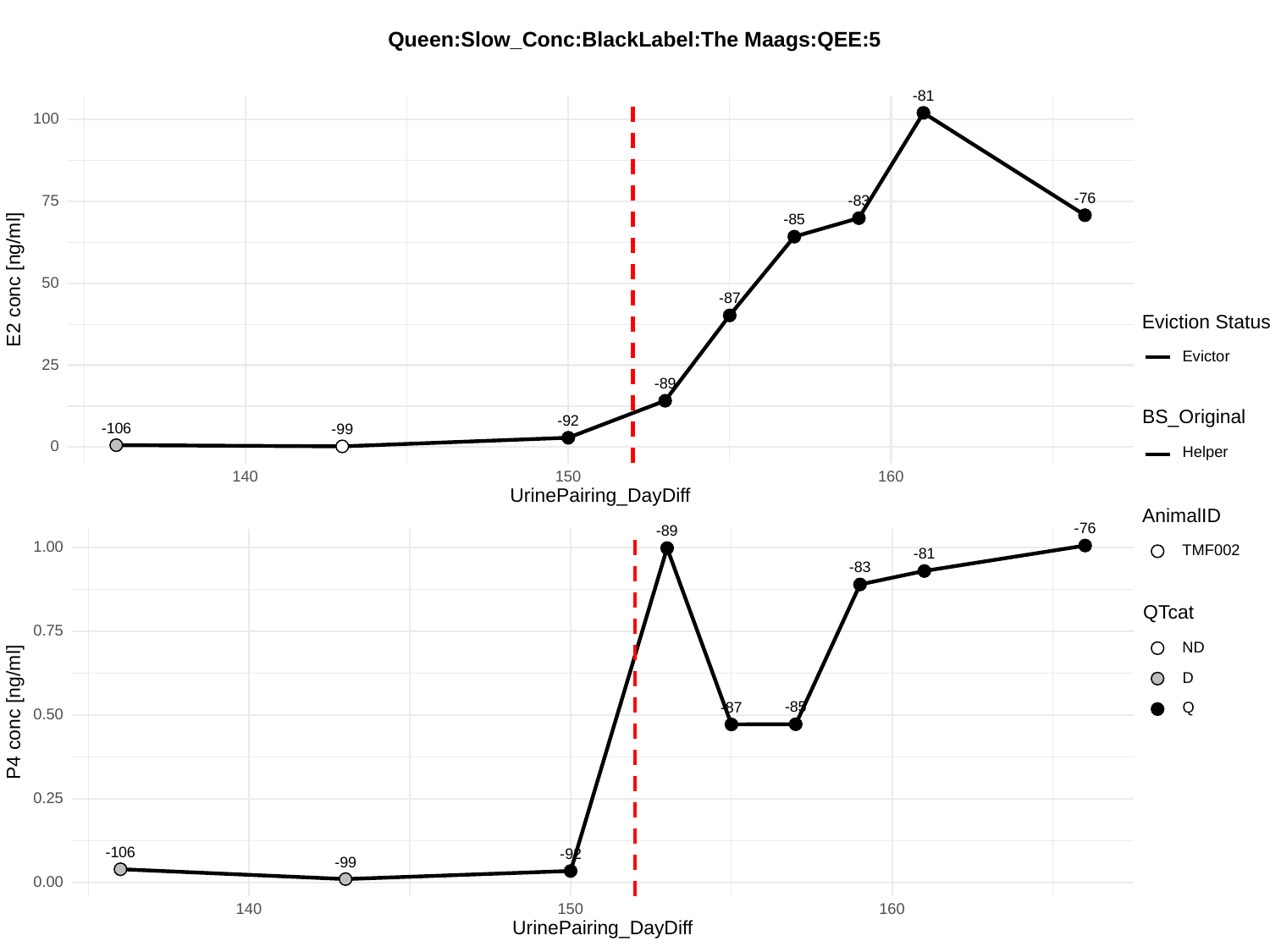

Queen:Slow_Conc:BlackLabel:The Maags:QEE:5
-81

100

-76
75
-83

-85

E2 conc [ng/ml]
50

-87

Eviction Status

Evictor

25

-89

BS_Original
-92
-106
-99

0
Helper

140
150
160
UrinePairing_DayDiff
AnimalID
-76
-89

1.00

TMF002

-81
-83

QTcat
0.75

ND

D

Q
-85
-87

P4 conc [ng/ml]
0.50

0.25

-106
-92
-99

0.00

140
150
160
UrinePairing_DayDiff